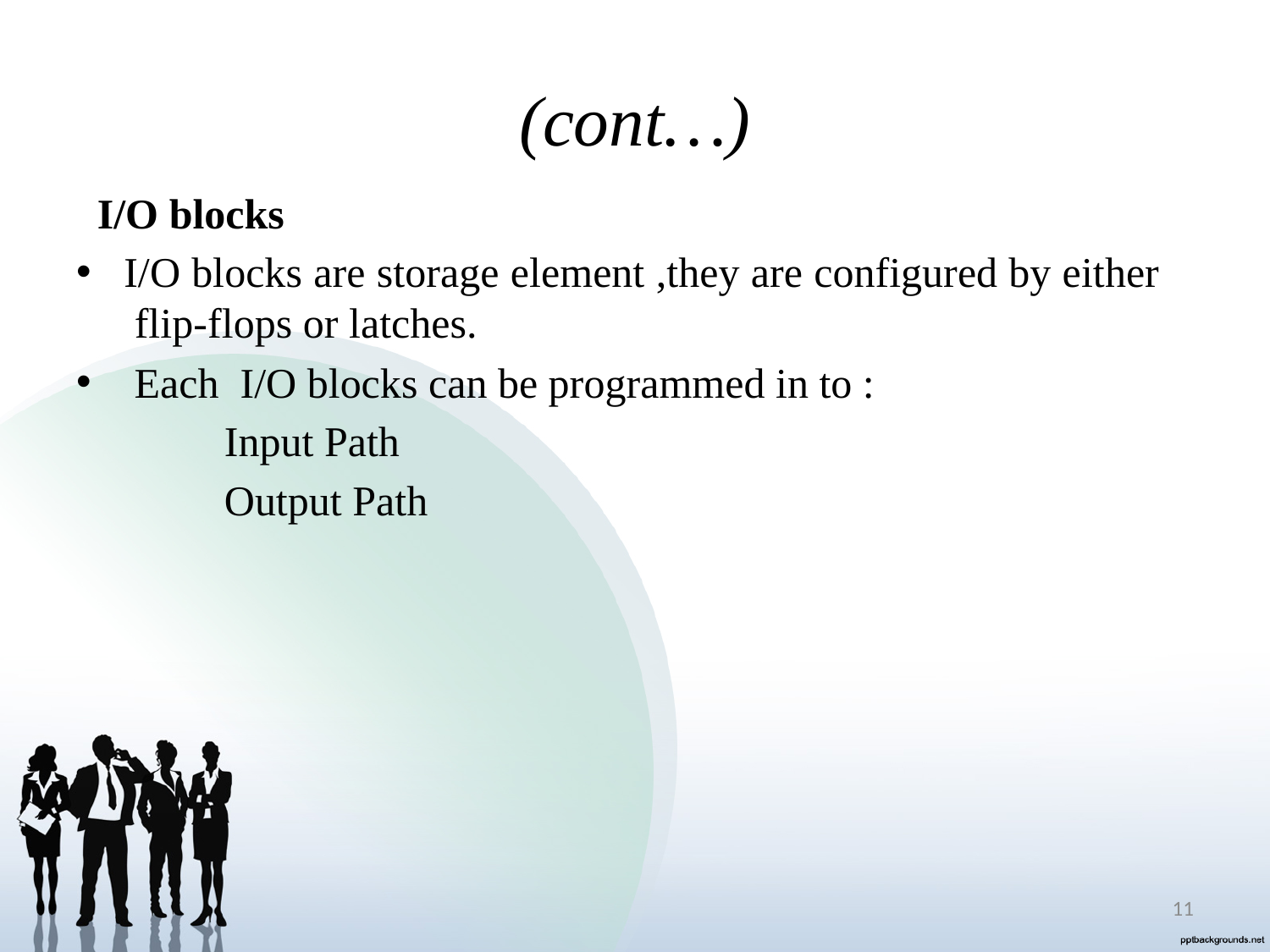

# (cont…)
  I/O blocks
I/O blocks are storage element ,they are configured by either     flip-flops or latches.
 Each  I/O blocks can be programmed in to :
              Input Path
              Output Path
11